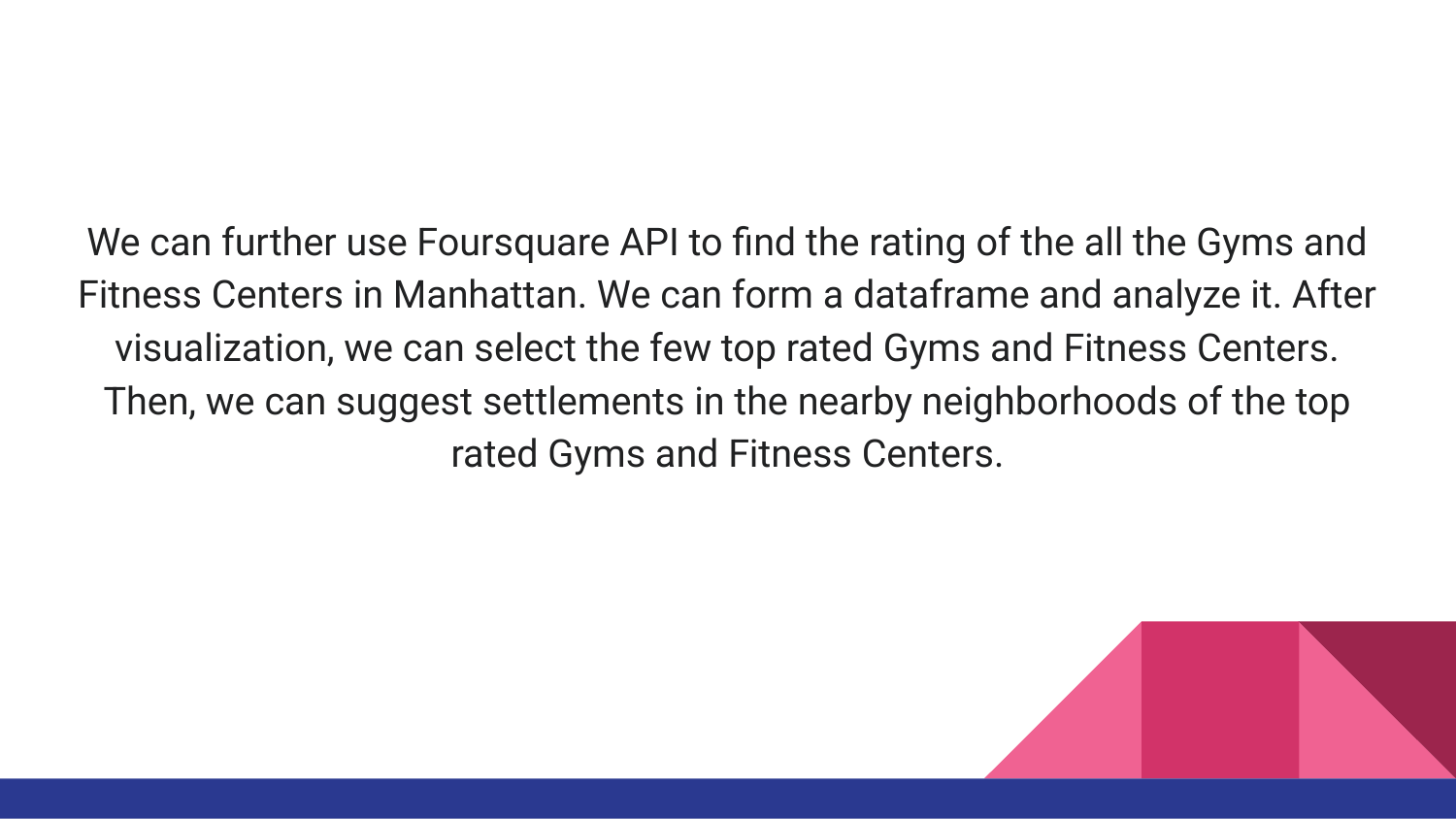

We can further use Foursquare API to find the rating of the all the Gyms and Fitness Centers in Manhattan. We can form a dataframe and analyze it. After visualization, we can select the few top rated Gyms and Fitness Centers. Then, we can suggest settlements in the nearby neighborhoods of the top rated Gyms and Fitness Centers.